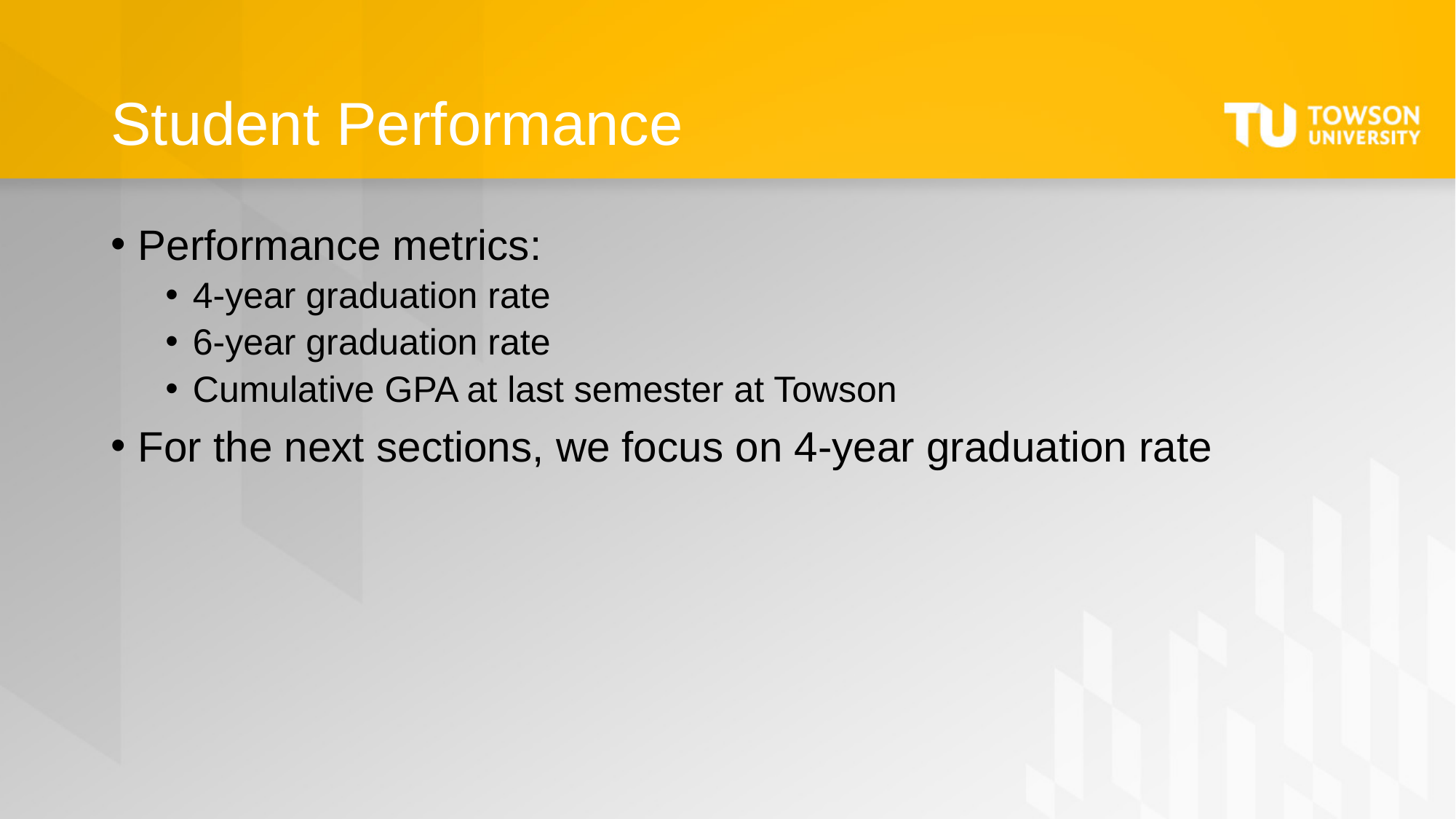

# Student Performance
Performance metrics:
4-year graduation rate
6-year graduation rate
Cumulative GPA at last semester at Towson
For the next sections, we focus on 4-year graduation rate